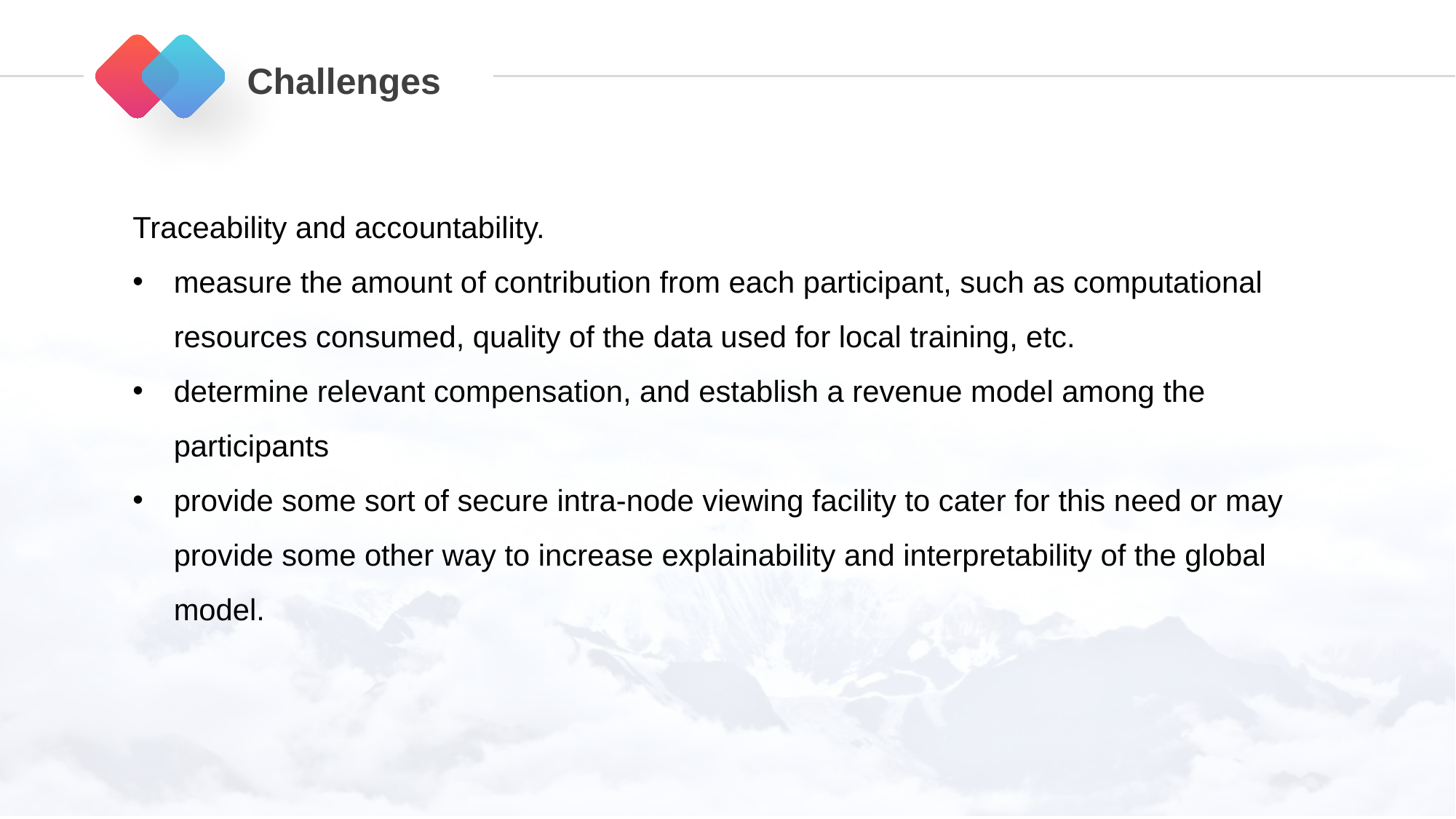

Challenges
Traceability and accountability.
measure the amount of contribution from each participant, such as computational resources consumed, quality of the data used for local training, etc.
determine relevant compensation, and establish a revenue model among the participants
provide some sort of secure intra-node viewing facility to cater for this need or may provide some other way to increase explainability and interpretability of the global model.